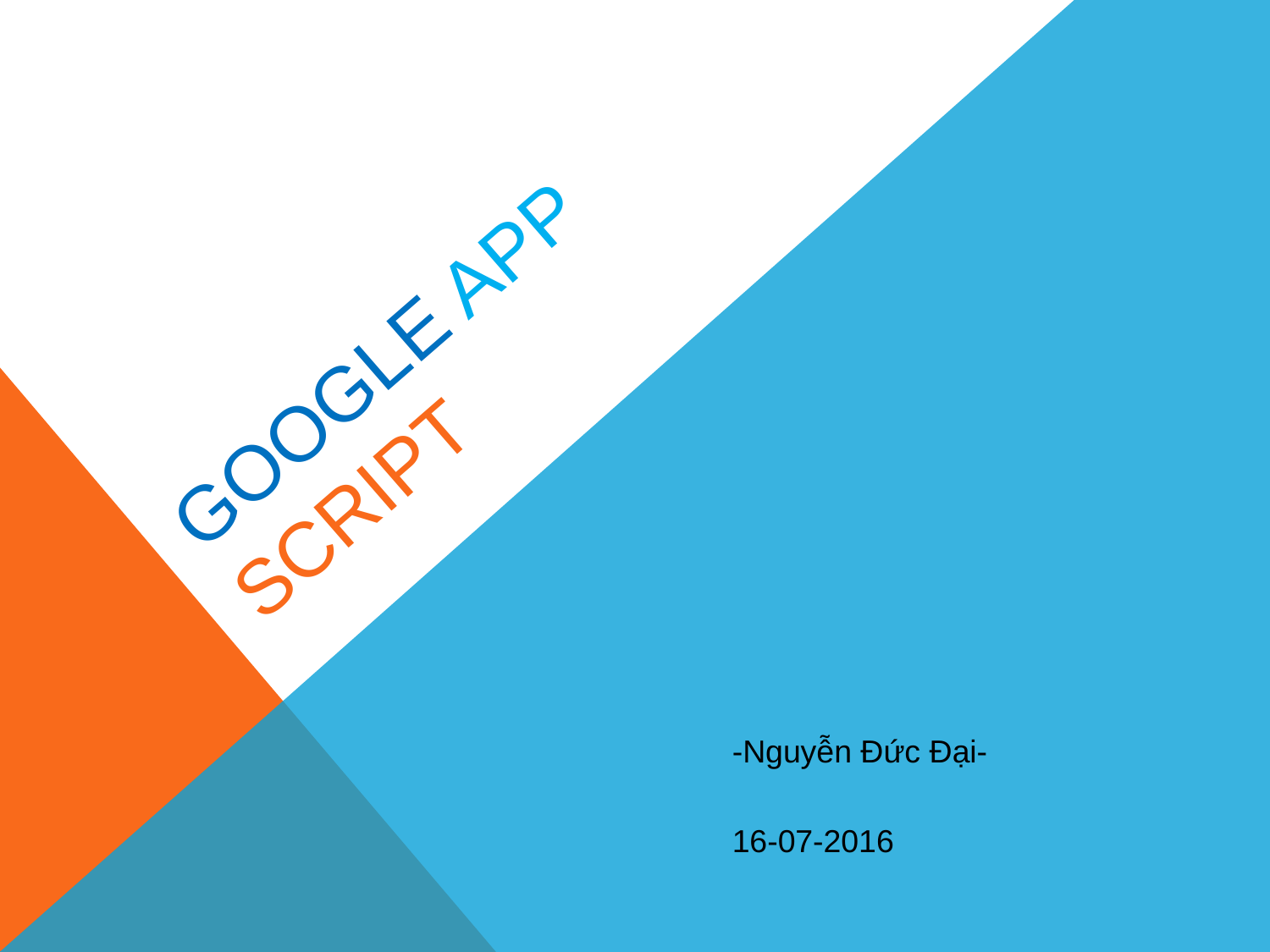

# GOOGLE APP SCRIPT

-Nguyễn Đức Đại-
16-07-2016